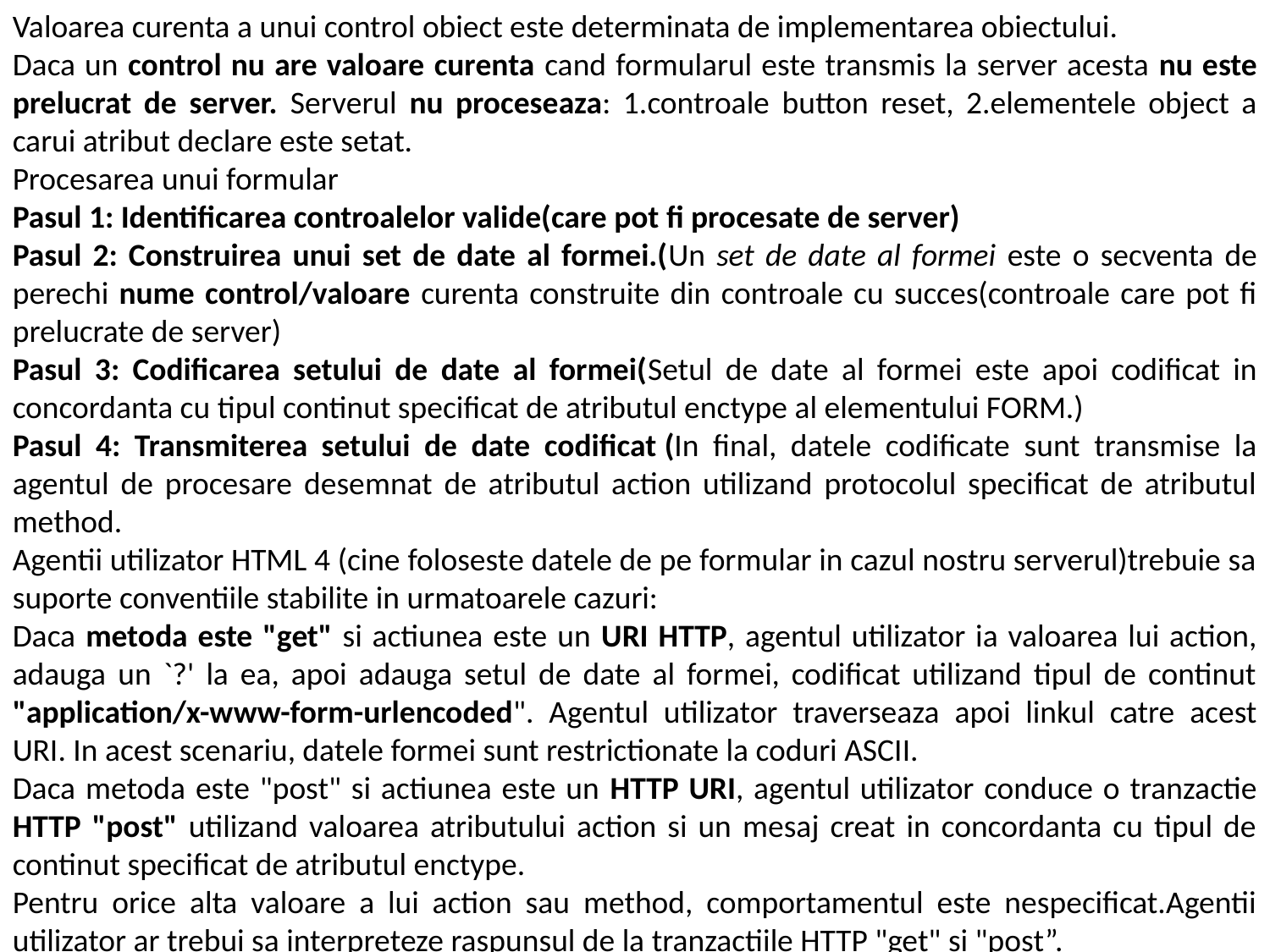

Valoarea curenta a unui control obiect este determinata de implementarea obiectului.
Daca un control nu are valoare curenta cand formularul este transmis la server acesta nu este prelucrat de server. Serverul nu proceseaza: 1.controale button reset, 2.elementele object a carui atribut declare este setat.
Procesarea unui formular
Pasul 1: Identificarea controalelor valide(care pot fi procesate de server)
Pasul 2: Construirea unui set de date al formei.(Un set de date al formei este o secventa de perechi nume control/valoare curenta construite din controale cu succes(controale care pot fi prelucrate de server)
Pasul 3: Codificarea setului de date al formei(Setul de date al formei este apoi codificat in concordanta cu tipul continut specificat de atributul enctype al elementului FORM.)
Pasul 4: Transmiterea setului de date codificat (In final, datele codificate sunt transmise la agentul de procesare desemnat de atributul action utilizand protocolul specificat de atributul method.
Agentii utilizator HTML 4 (cine foloseste datele de pe formular in cazul nostru serverul)trebuie sa suporte conventiile stabilite in urmatoarele cazuri:
Daca metoda este "get" si actiunea este un URI HTTP, agentul utilizator ia valoarea lui action, adauga un `?' la ea, apoi adauga setul de date al formei, codificat utilizand tipul de continut "application/x-www-form-urlencoded". Agentul utilizator traverseaza apoi linkul catre acest URI. In acest scenariu, datele formei sunt restrictionate la coduri ASCII.
Daca metoda este "post" si actiunea este un HTTP URI, agentul utilizator conduce o tranzactie HTTP "post" utilizand valoarea atributului action si un mesaj creat in concordanta cu tipul de continut specificat de atributul enctype.
Pentru orice alta valoare a lui action sau method, comportamentul este nespecificat.Agentii utilizator ar trebui sa interpreteze raspunsul de la tranzactiile HTTP "get" si "post”.